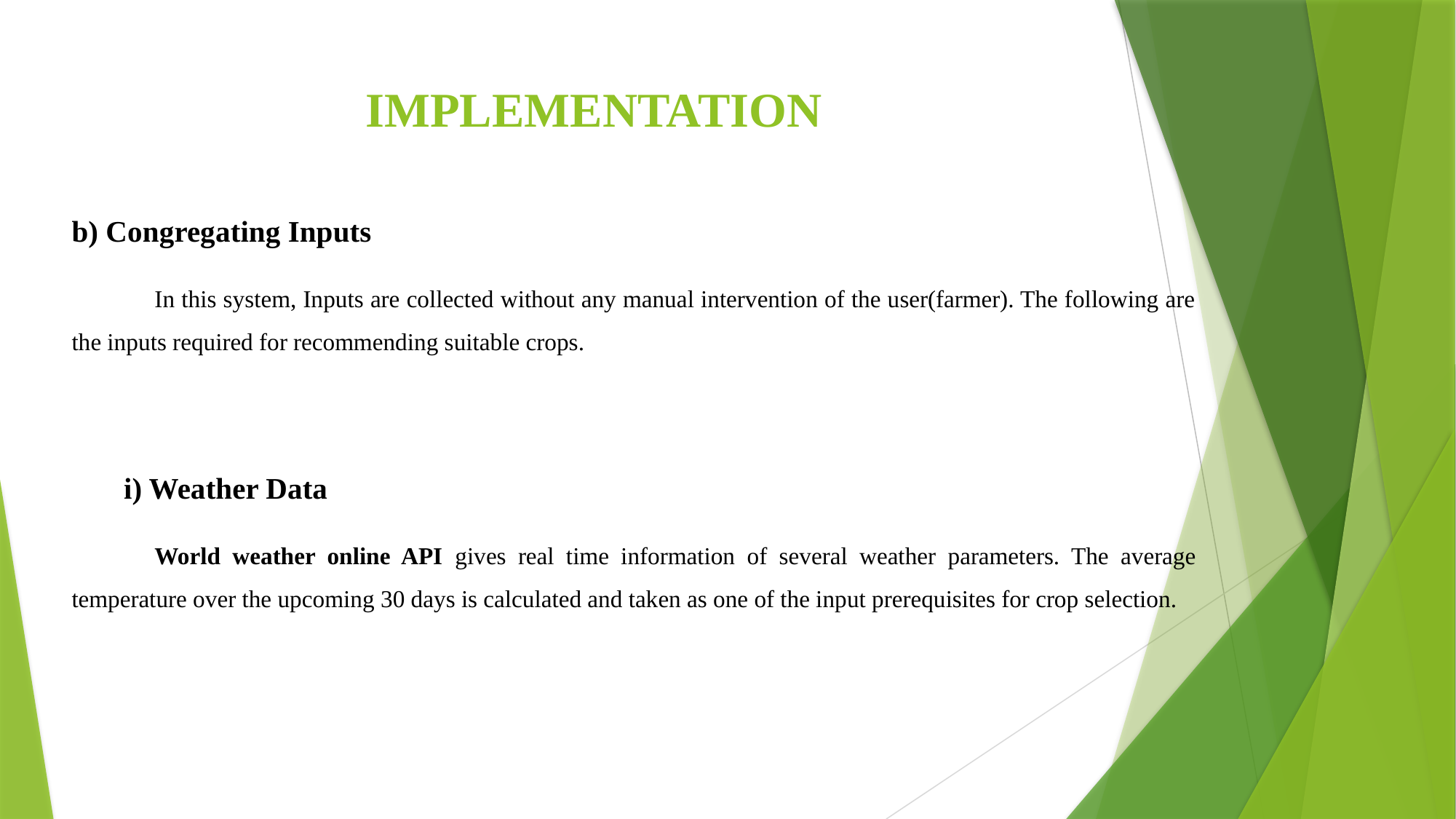

# IMPLEMENTATION
b) Congregating Inputs
	In this system, Inputs are collected without any manual intervention of the user(farmer). The following are the inputs required for recommending suitable crops.

       i) Weather Data
	World weather online API gives real time information of several weather parameters. The average temperature over the upcoming 30 days is calculated and taken as one of the input prerequisites for crop selection.